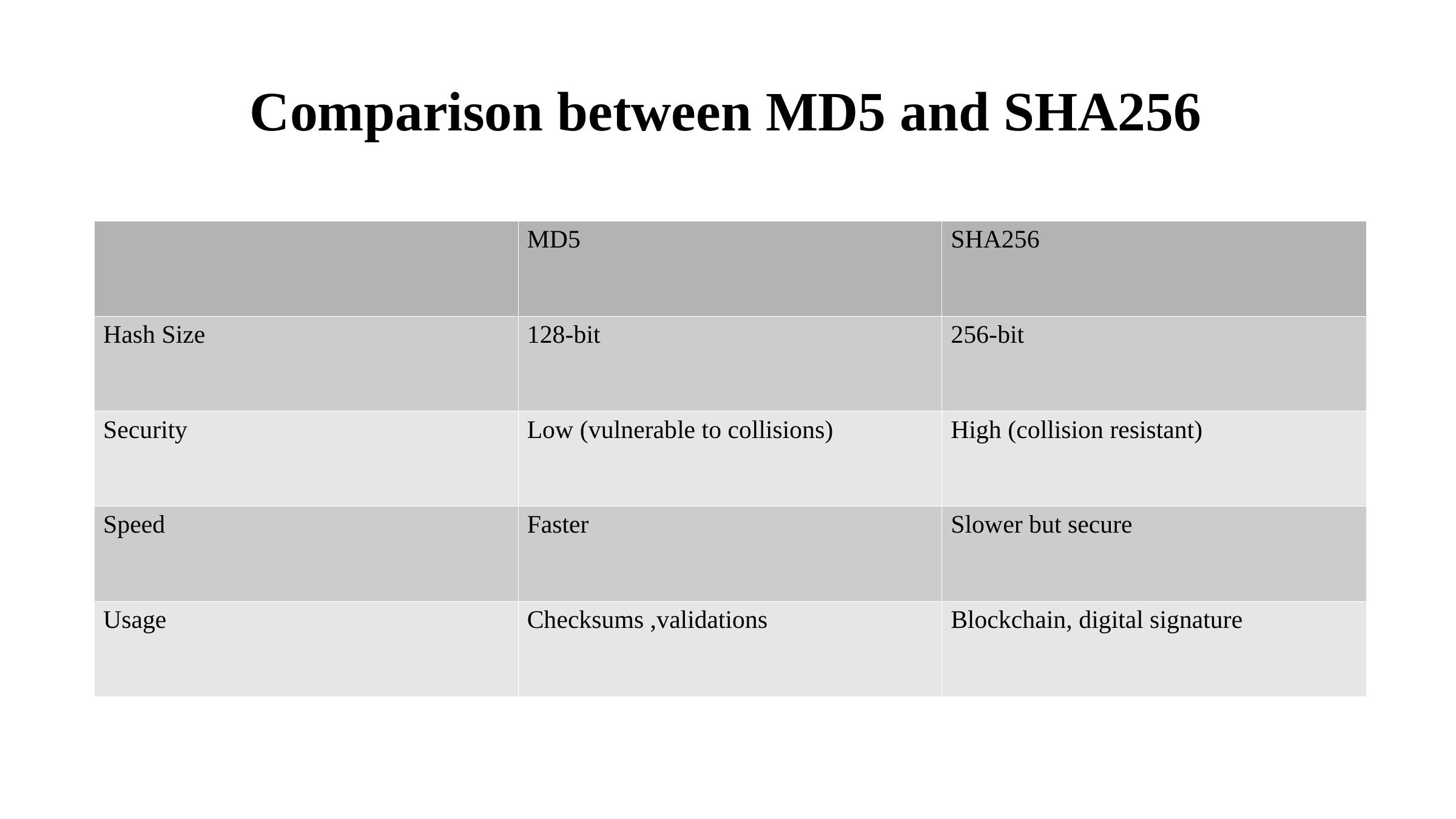

Comparison between MD5 and SHA256
|  | MD5 | SHA256 |
| --- | --- | --- |
| Hash Size | 128-bit | 256-bit |
| Security | Low (vulnerable to collisions) | High (collision resistant) |
| Speed | Faster | Slower but secure |
| Usage | Checksums ,validations | Blockchain, digital signature |